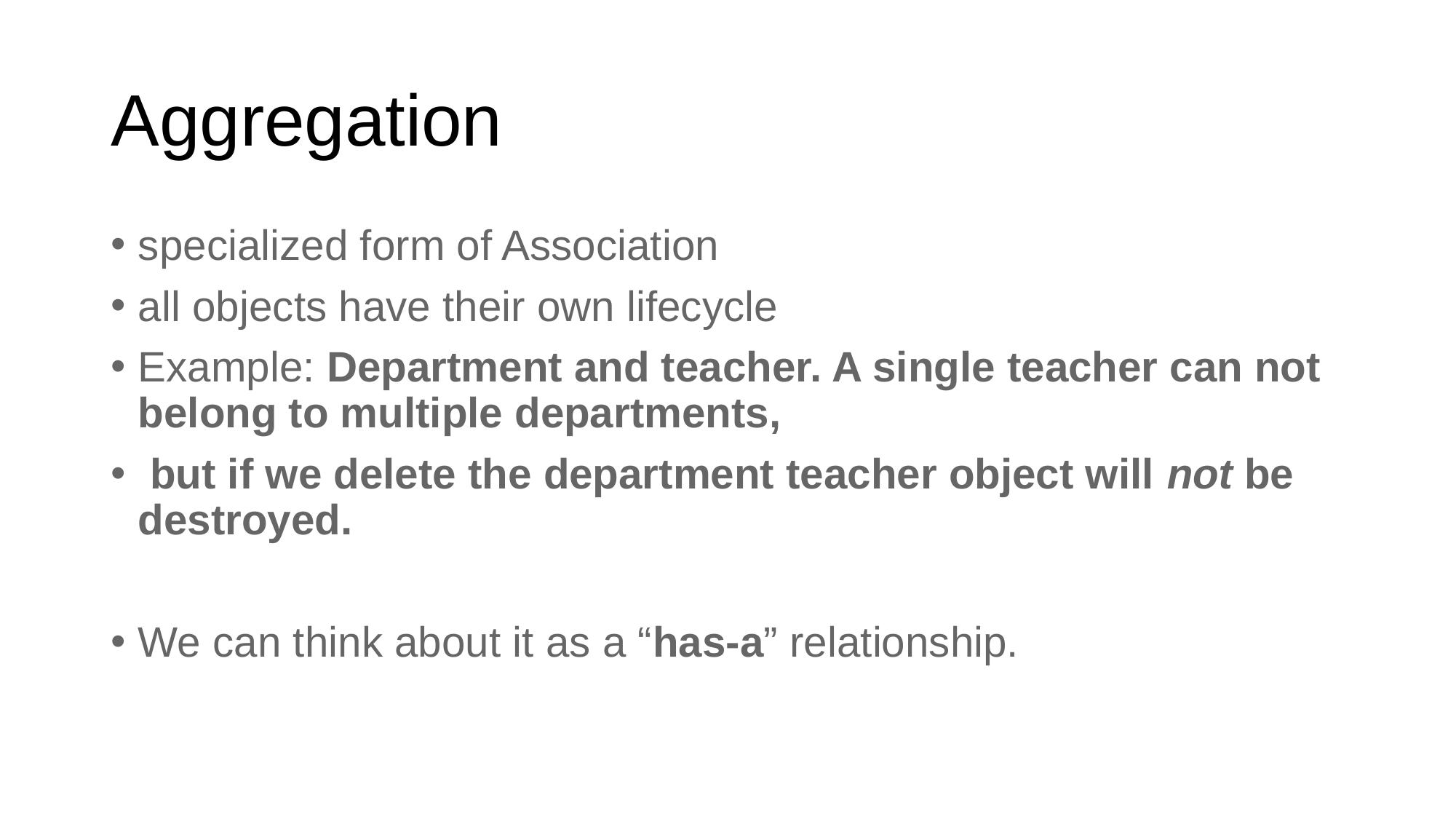

# Aggregation
specialized form of Association
all objects have their own lifecycle
Example: Department and teacher. A single teacher can not belong to multiple departments,
 but if we delete the department teacher object will not be destroyed.

We can think about it as a “has-a” relationship.